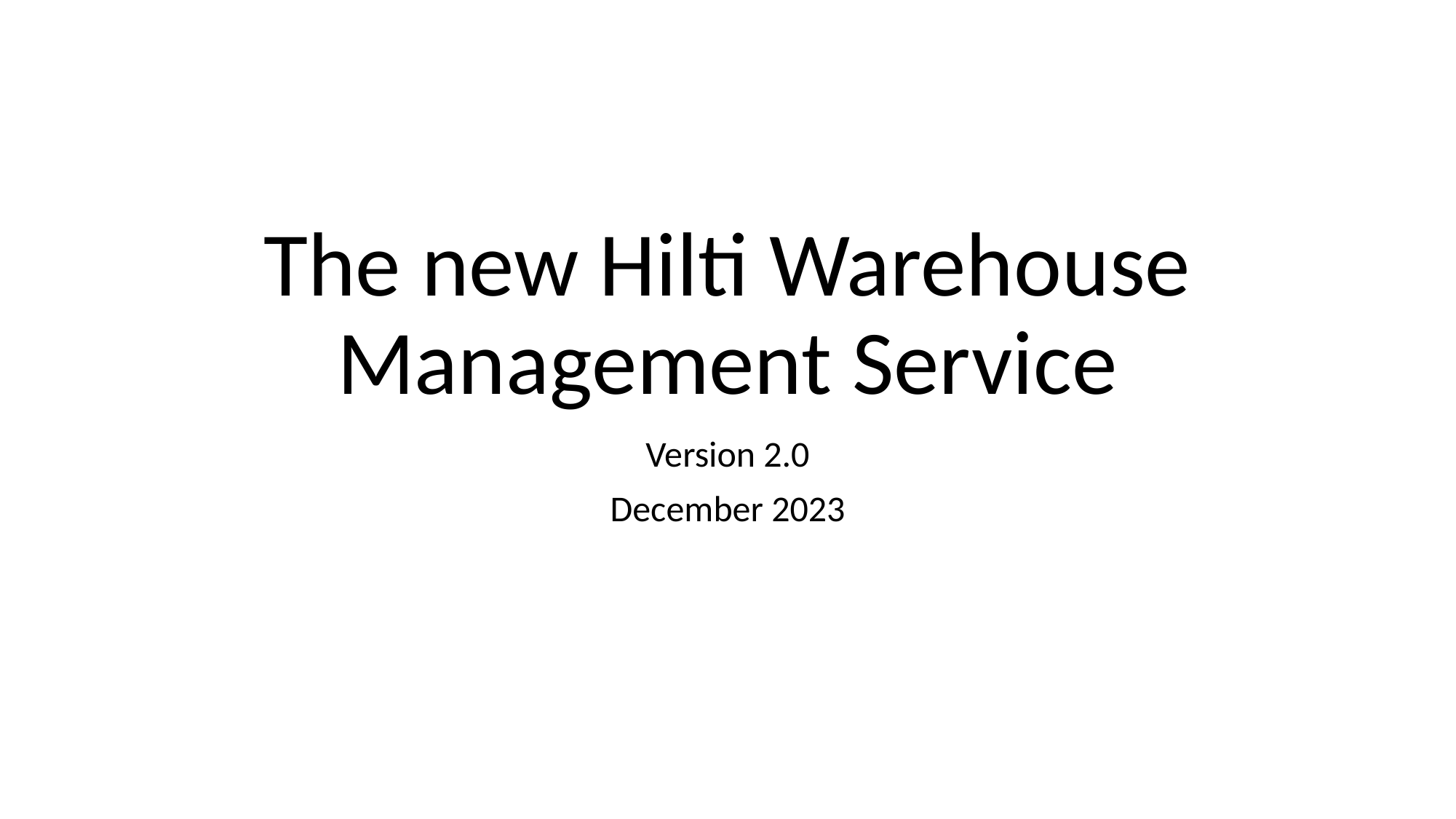

# The new Hilti Warehouse Management Service
Version 2.0
December 2023